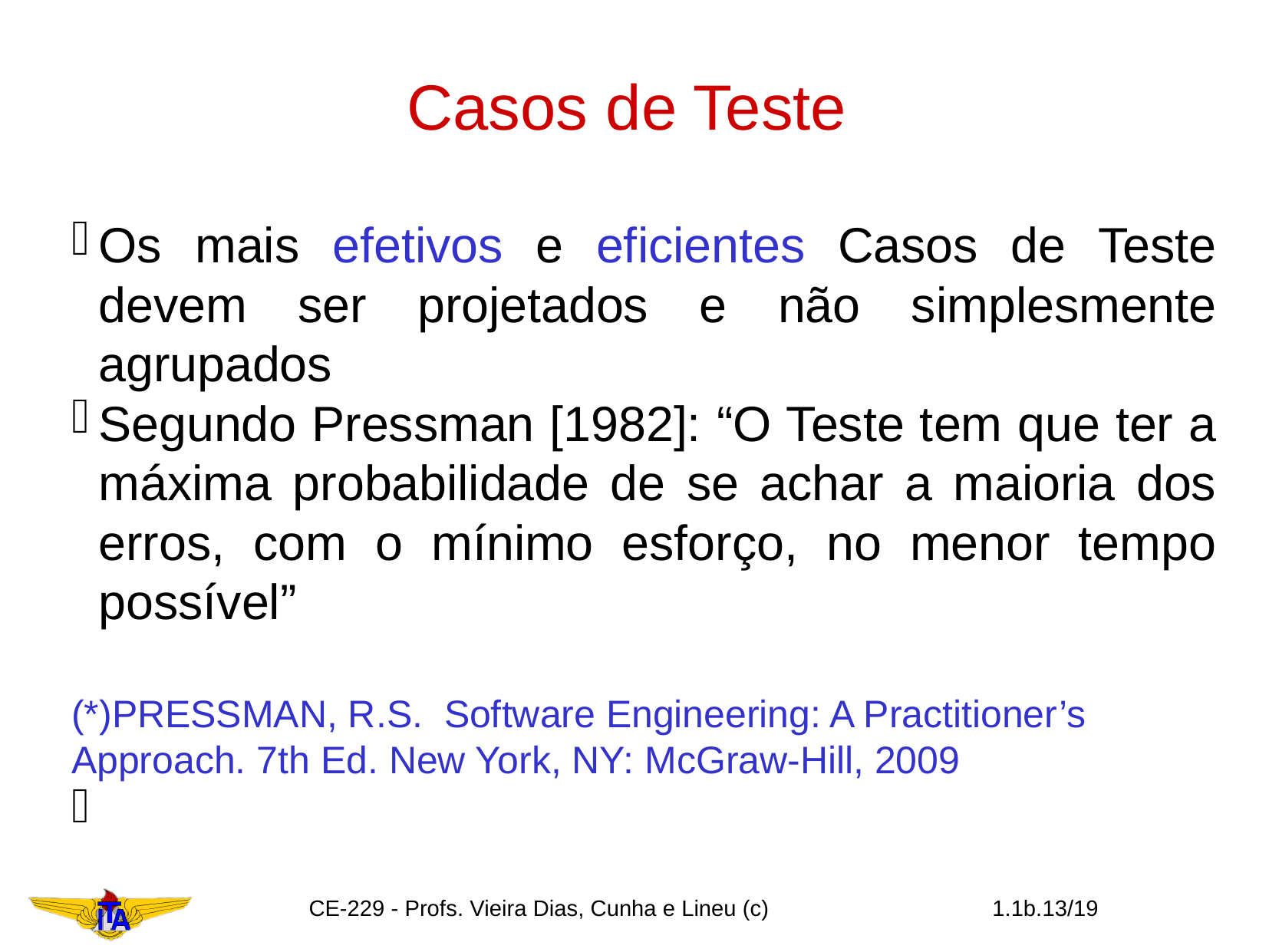

Casos de Teste
Os mais efetivos e eficientes Casos de Teste devem ser projetados e não simplesmente agrupados
Segundo Pressman [1982]: “O Teste tem que ter a máxima probabilidade de se achar a maioria dos erros, com o mínimo esforço, no menor tempo possível”

(*)PRESSMAN, R.S.  Software Engineering: A Practitioner’s Approach. 7th Ed. New York, NY: McGraw-Hill, 2009

CE-229 - Profs. Vieira Dias, Cunha e Lineu (c)
1.1b.13/19